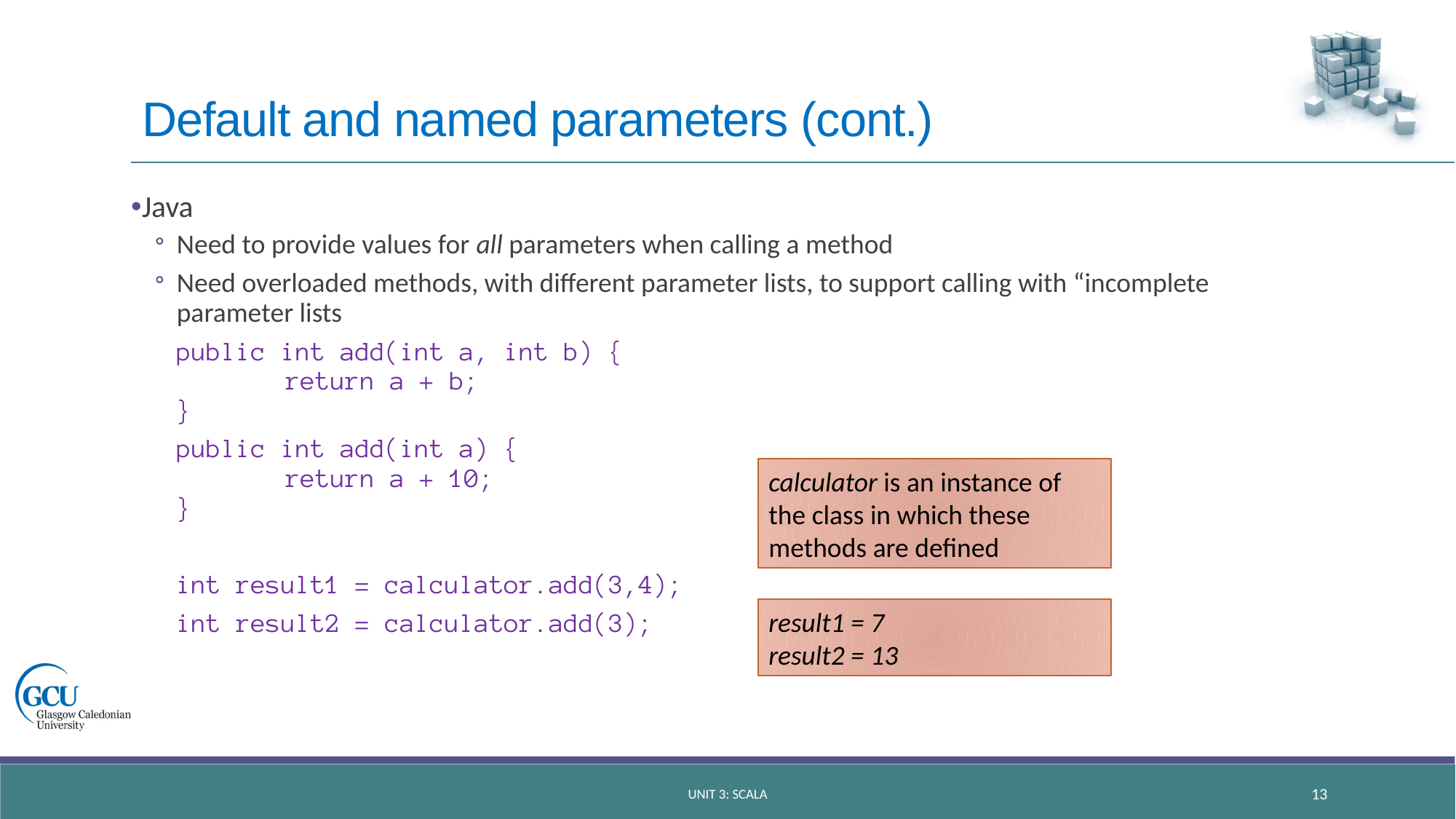

# Default and named parameters (cont.)
Java
Need to provide values for all parameters when calling a method
Need overloaded methods, with different parameter lists, to support calling with “incomplete parameter lists
public int add(int a, int b) {
	return a + b;
}
public int add(int a) {
	return a + 10;
}

int result1 = calculator.add(3,4);
int result2 = calculator.add(3);
calculator is an instance of the class in which these methods are defined
result1 = 7
result2 = 13
Unit 3: scala
13